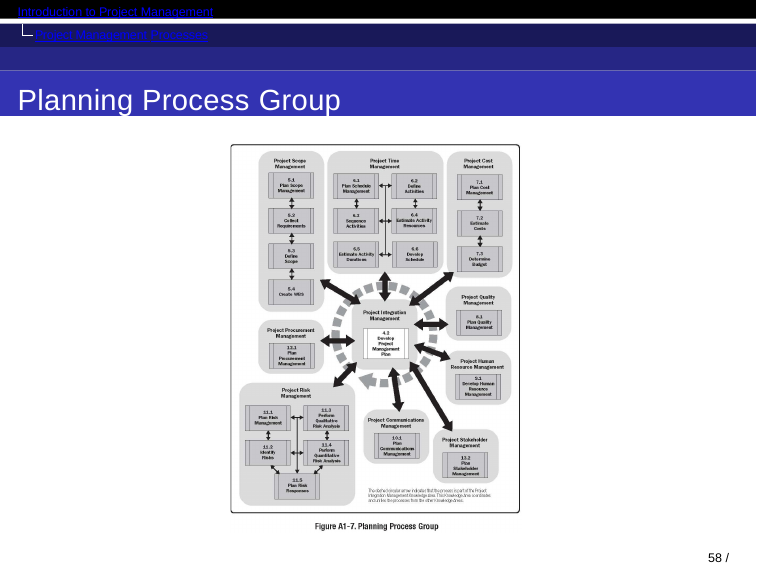

Introduction to Project Management

Project Management Processes

Planning Process Group

58 / 82